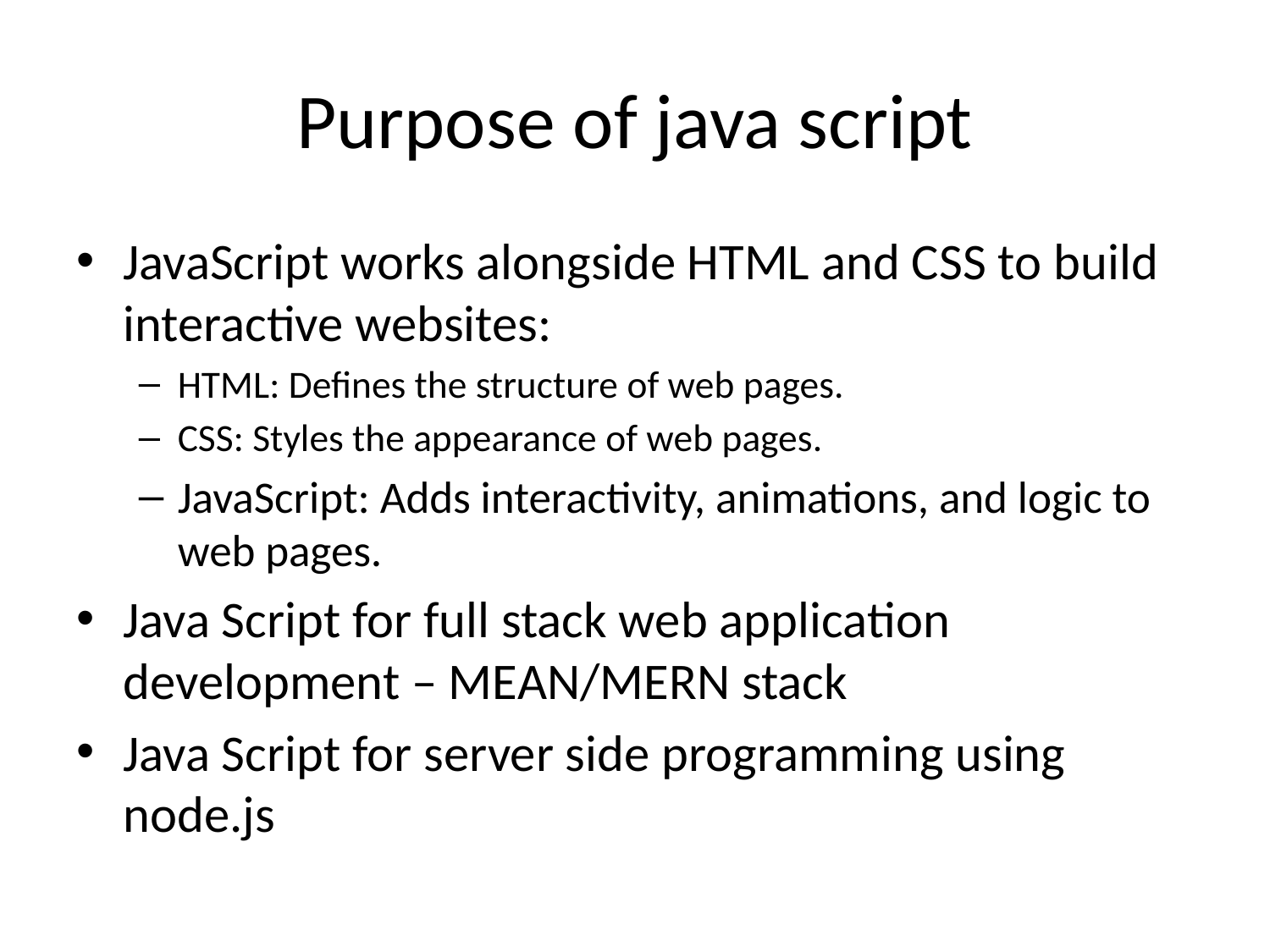

# Purpose of java script
JavaScript works alongside HTML and CSS to build interactive websites:
HTML: Defines the structure of web pages.
CSS: Styles the appearance of web pages.
JavaScript: Adds interactivity, animations, and logic to web pages.
Java Script for full stack web application development – MEAN/MERN stack
Java Script for server side programming using node.js